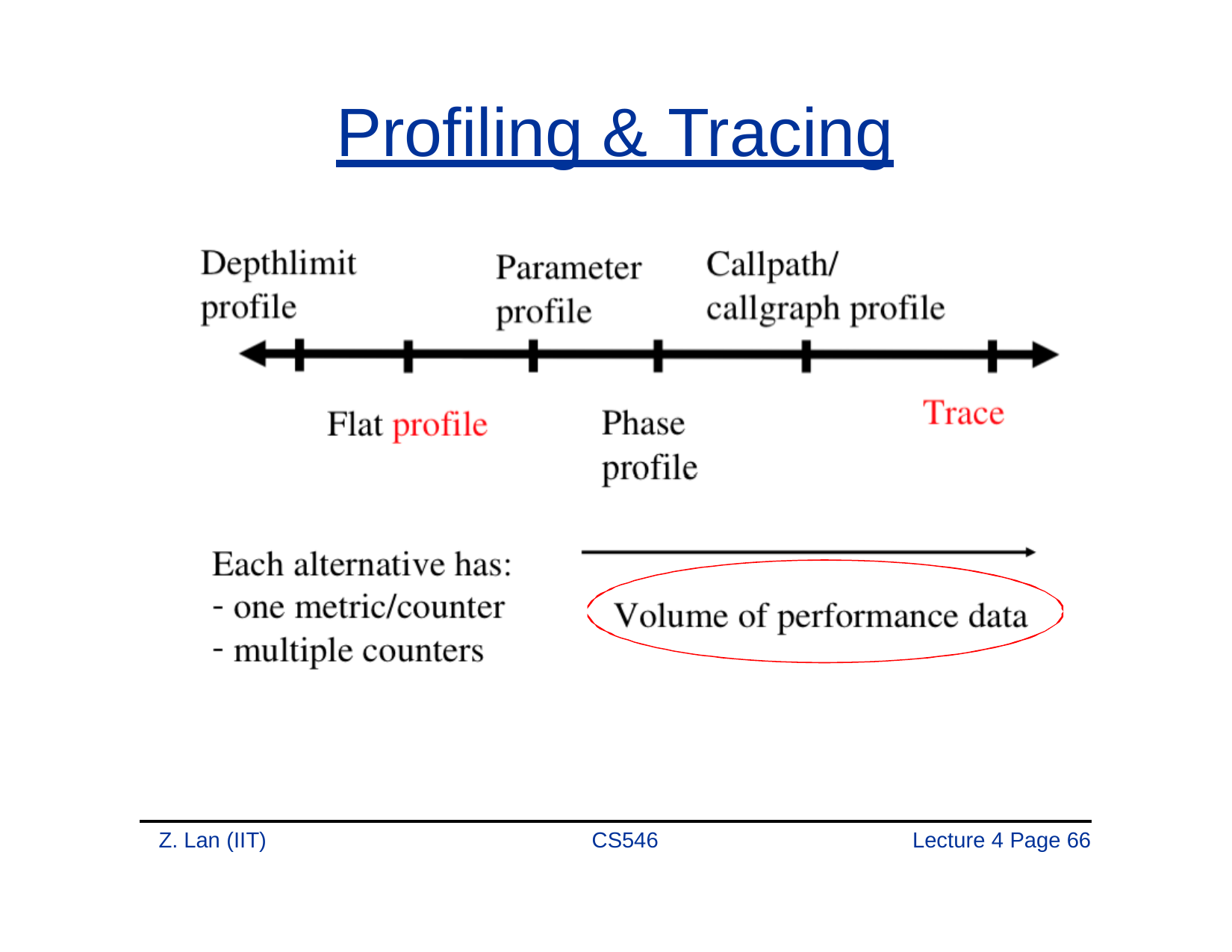

# Profiling & Tracing

Z. Lan (IIT)
CS546
Lecture 4 Page 66